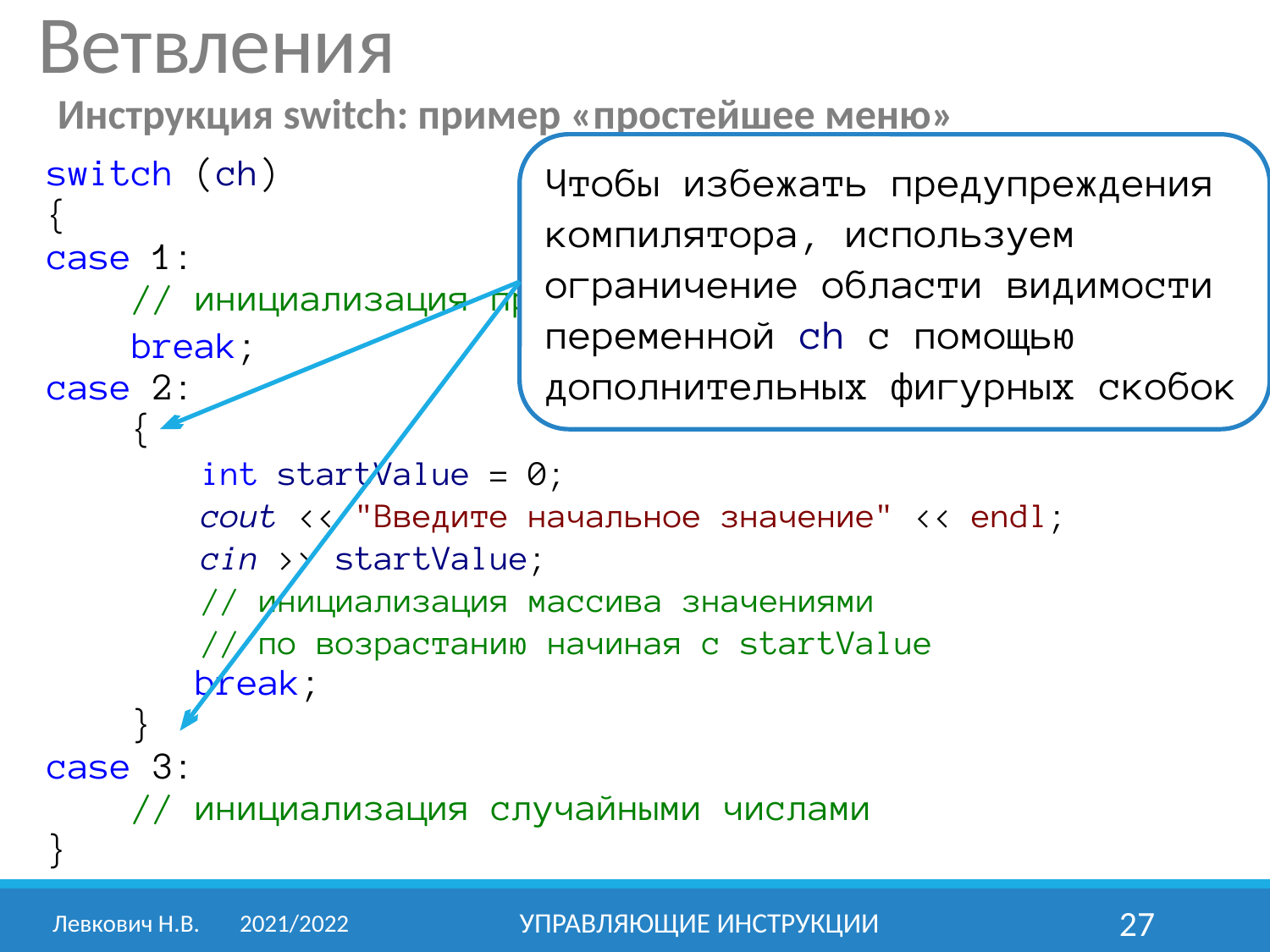

Ветвления
Инструкция switch: пример «простейшее меню»
Чтобы избежать предупреждения компилятора, используем ограничение области видимости переменной ch с помощью дополнительных фигурных скобок
switch (ch)
{
case 1:
    // инициализация прописанными в коде константами
    break;
case 2:
    {
        int startValue = 0;
        cout << "Введите начальное значение" << endl;
        cin >> startValue;
        // инициализация массива значениями
        // по возрастанию начиная с startValue
       break;
    }
case 3:
    // инициализация случайными числами
}
Левкович Н.В.	2021/2022
Управляющие инструкции
27